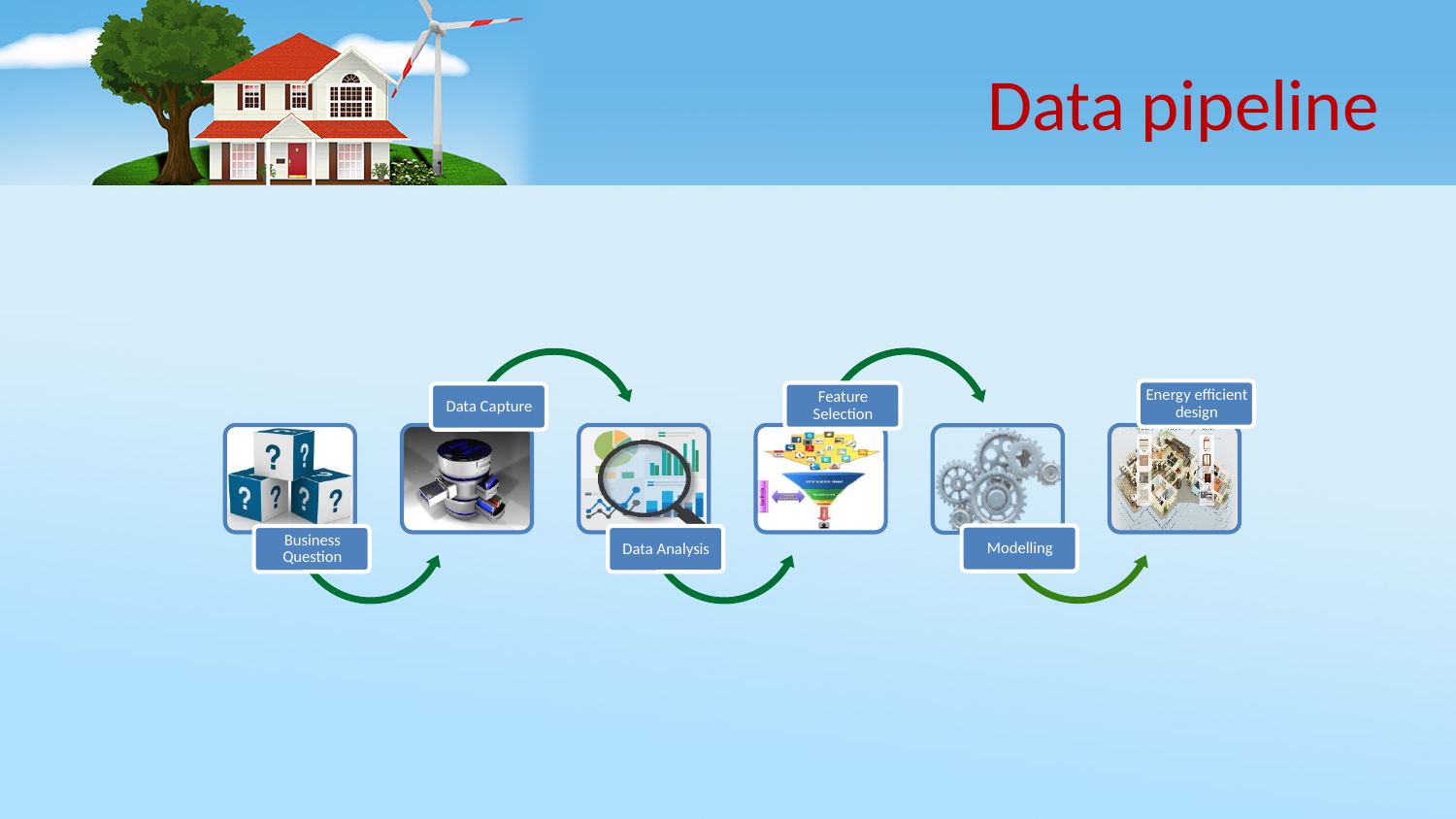

# Data pipeline
Business Question
Data Capture
Data Analysis
Feature Selection
Modelling
Energy efficient design